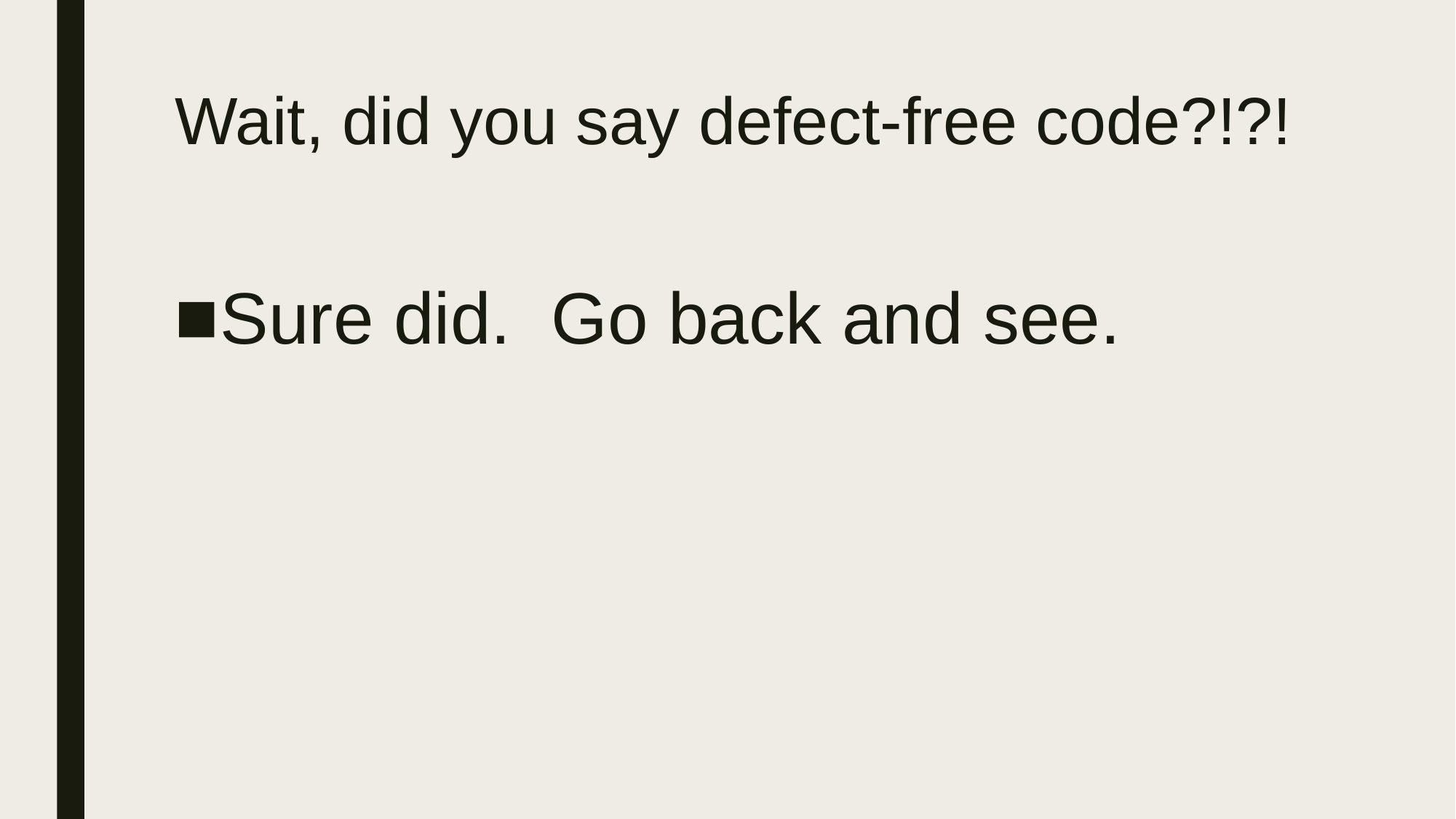

# Wait, did you say defect-free code?!?!
Sure did.  Go back and see.